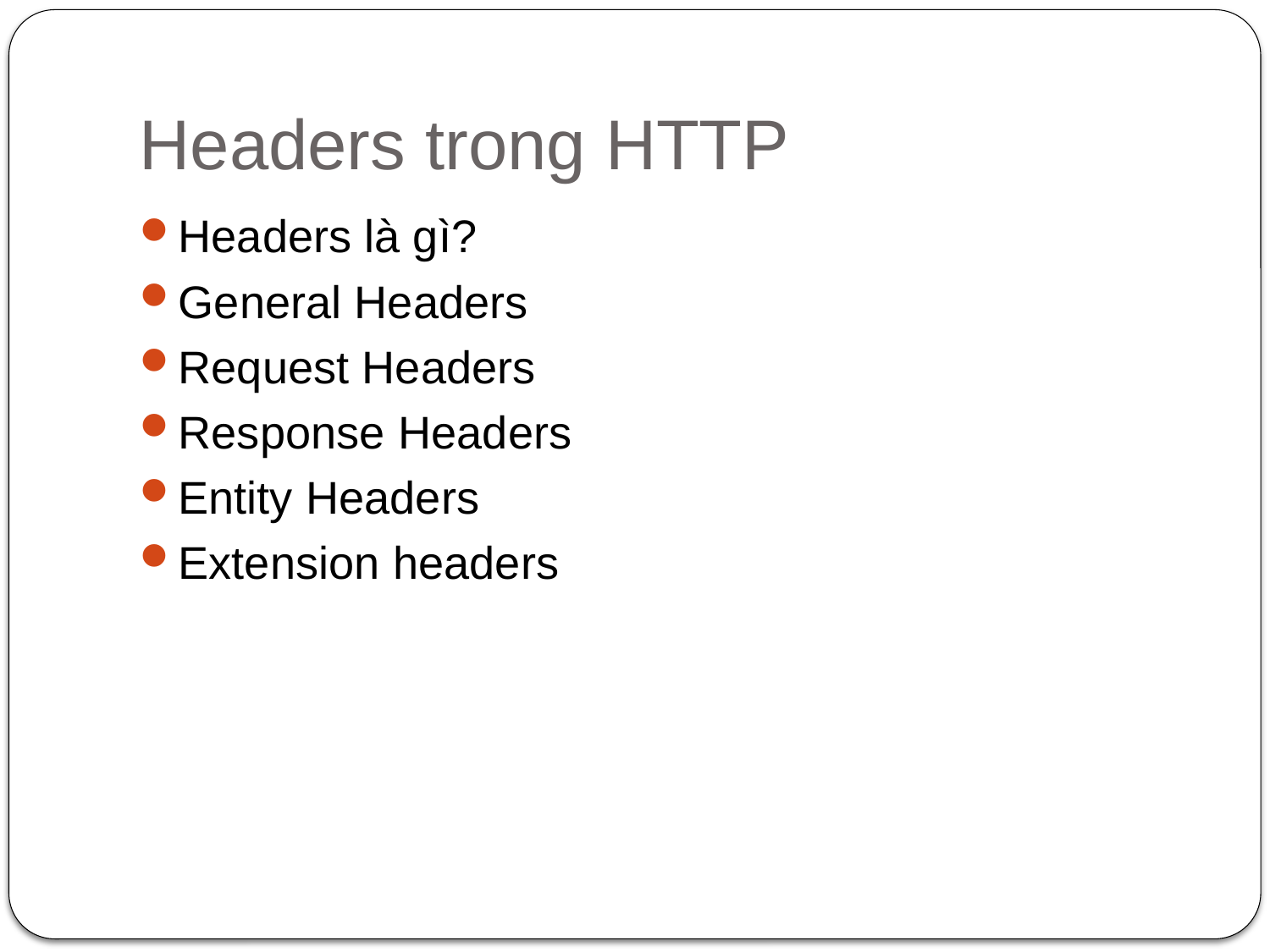

# Headers trong HTTP
Headers là gì?
General Headers
Request Headers
Response Headers
Entity Headers
Extension headers